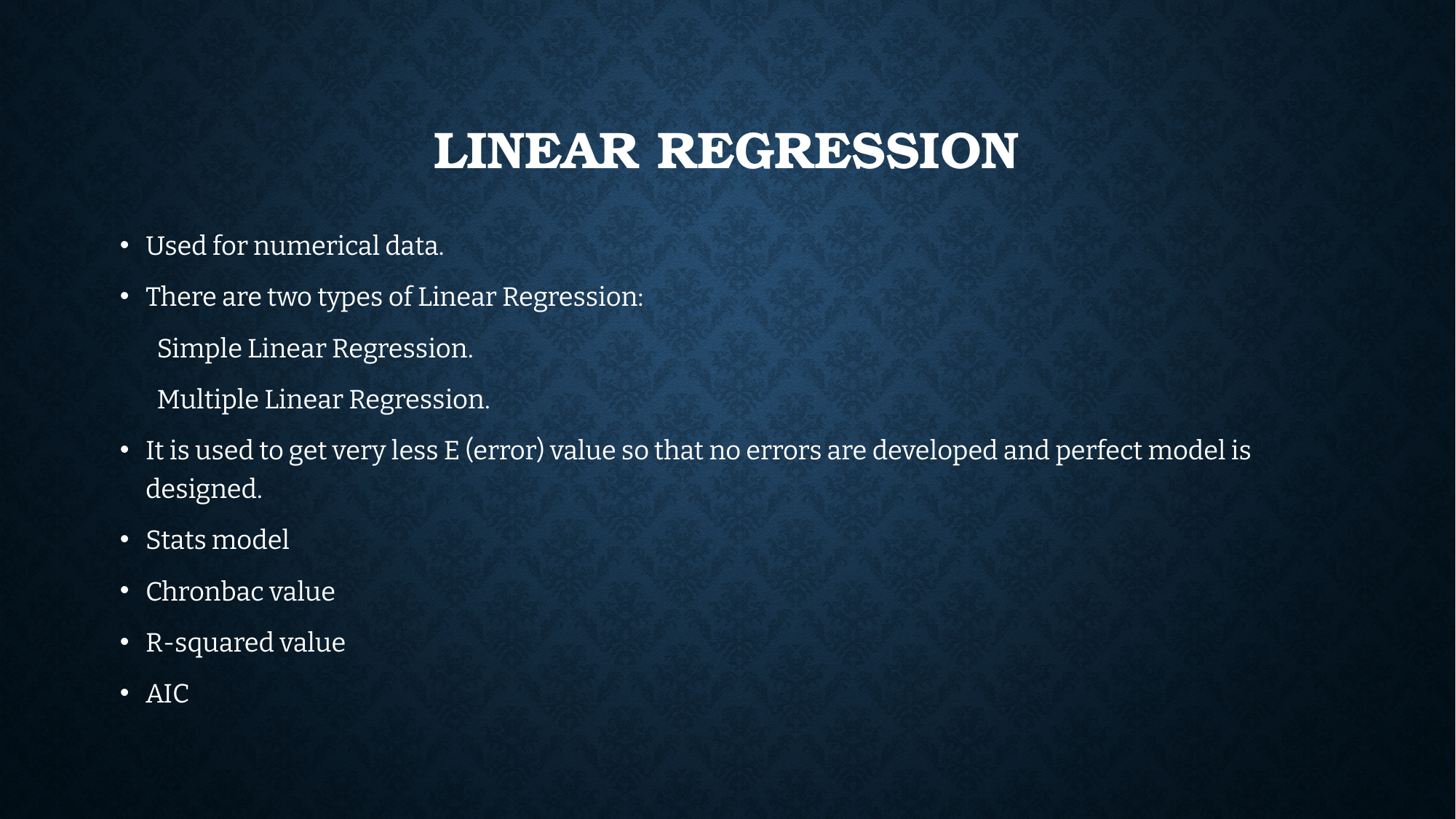

# LINEAR REGRESSION
Used for numerical data.
There are two types of Linear Regression:
       Simple Linear Regression.
       Multiple Linear Regression.
It is used to get very less E (error) value so that no errors are developed and perfect model is designed.
Stats model
Chronbac value
R-squared value
AIC